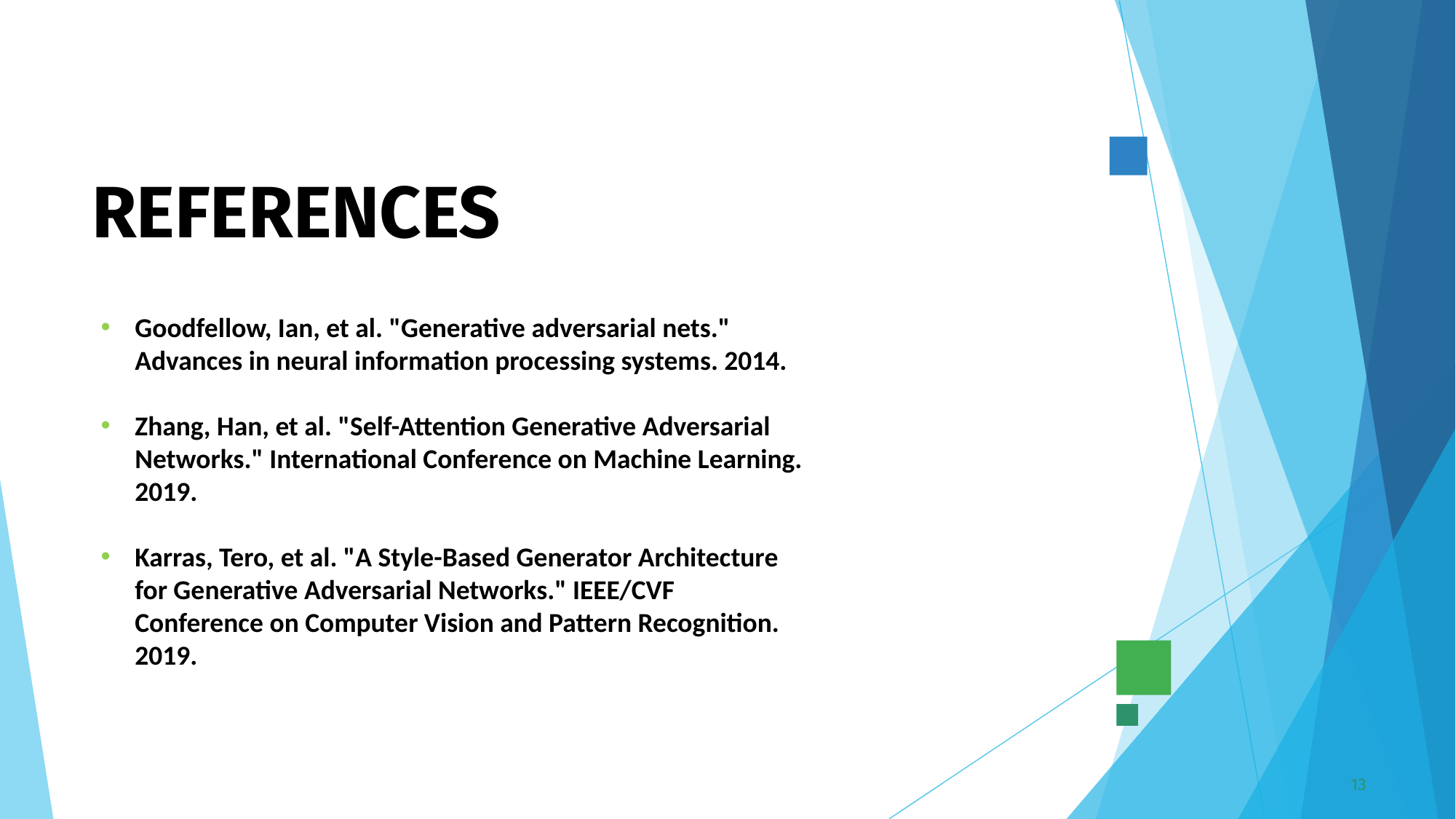

# REFERENCES
Goodfellow, Ian, et al. "Generative adversarial nets." Advances in neural information processing systems. 2014.

Zhang, Han, et al. "Self-Attention Generative Adversarial Networks." International Conference on Machine Learning. 2019.

Karras, Tero, et al. "A Style-Based Generator Architecture for Generative Adversarial Networks." IEEE/CVF Conference on Computer Vision and Pattern Recognition. 2019.

13